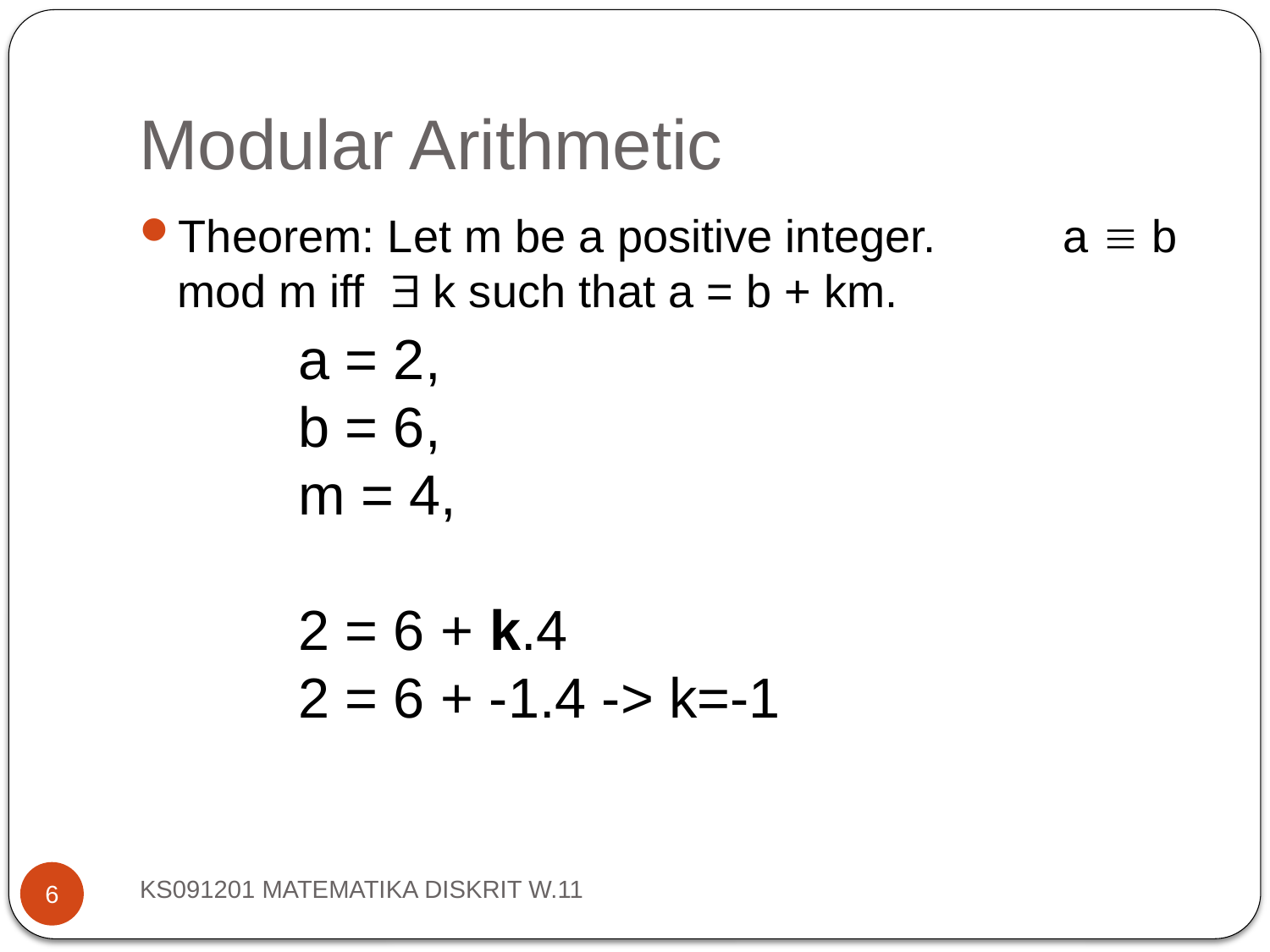

Modular Arithmetic
Theorem: Let m be a positive integer.          a ≡ b mod m iff  ∃ k such that a = b + km.
a = 2,
b = 6,
m = 4,

2 = 6 + k.4
2 = 6 + -1.4 -> k=-1

KS091201 MATEMATIKA DISKRIT W.11
6